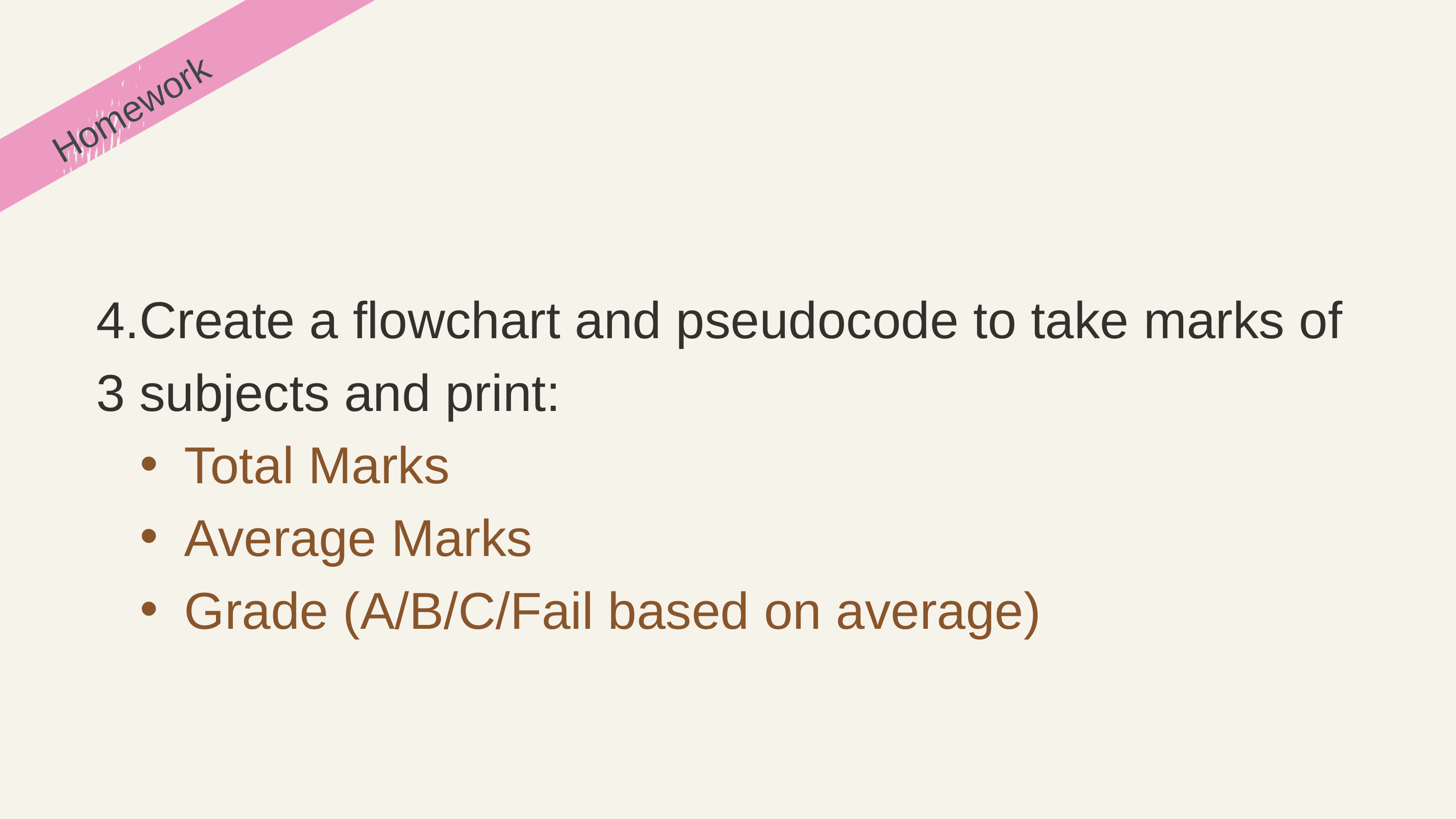

Homework
4.Create a flowchart and pseudocode to take marks of 3 subjects and print:
Total Marks
Average Marks
Grade (A/B/C/Fail based on average)